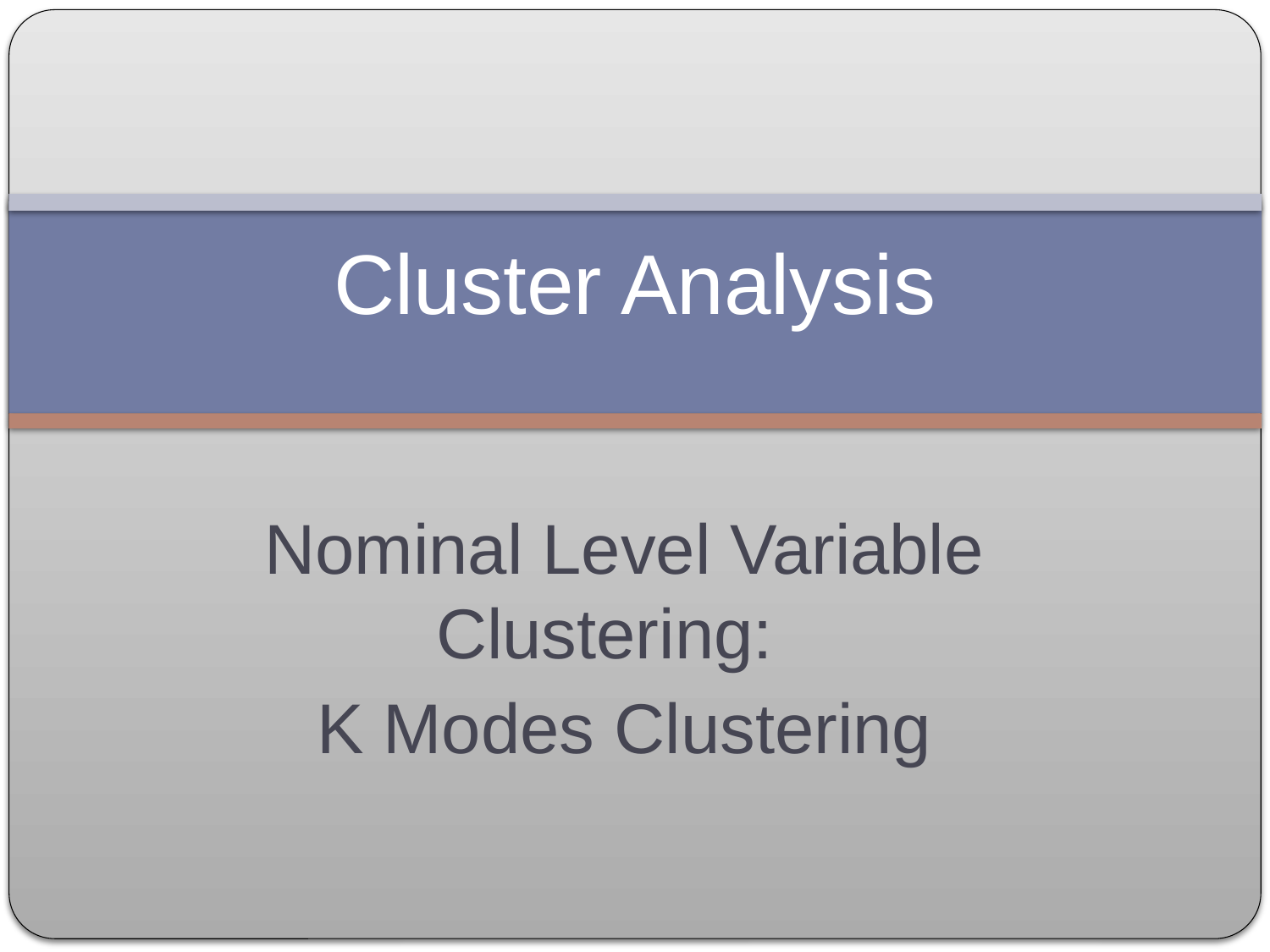

# Cluster Analysis
Nominal Level Variable Clustering:
K Modes Clustering